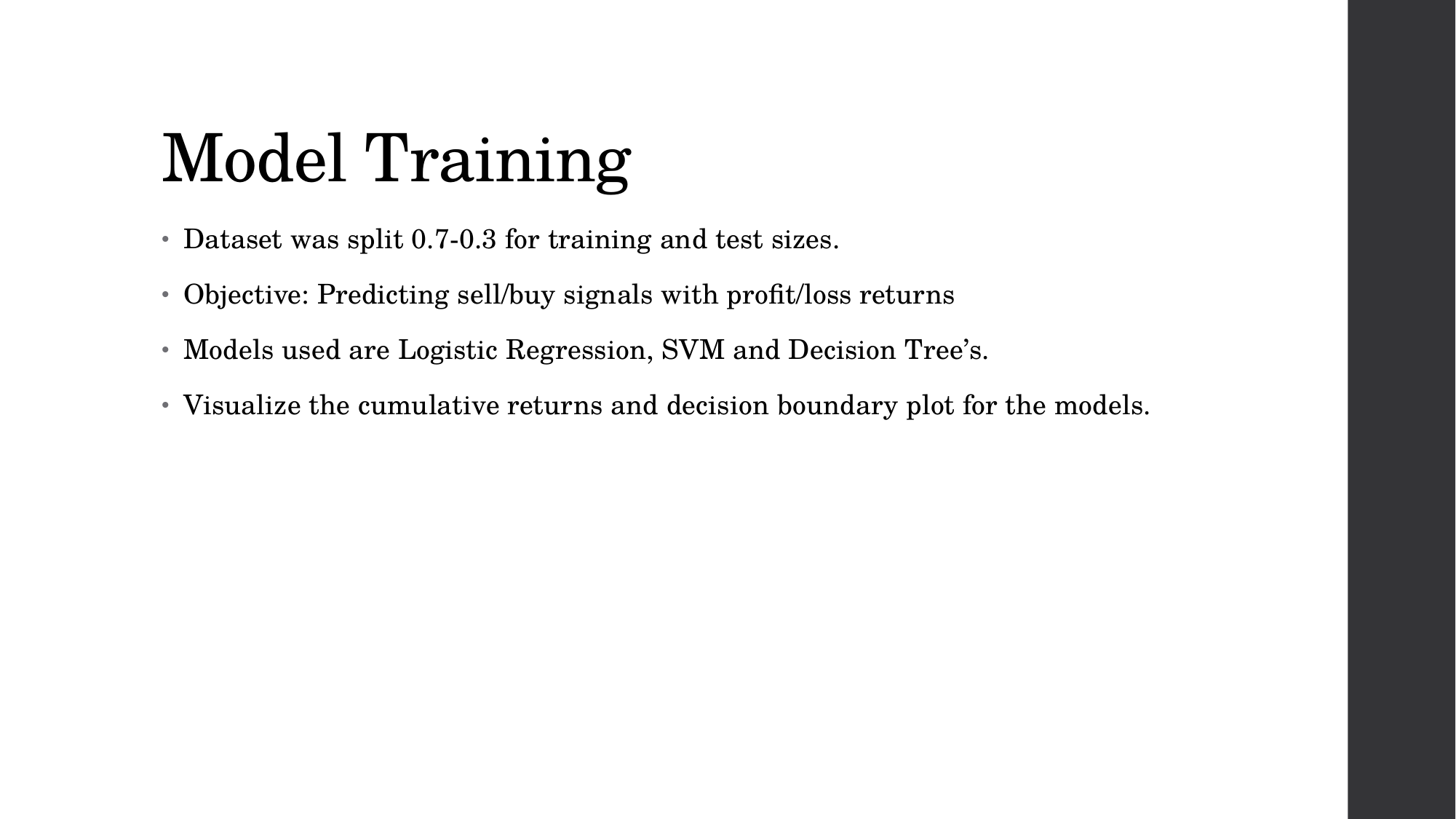

# Model Training
Dataset was split 0.7-0.3 for training and test sizes.
Objective: Predicting sell/buy signals with profit/loss returns
Models used are Logistic Regression, SVM and Decision Tree’s.
Visualize the cumulative returns and decision boundary plot for the models.